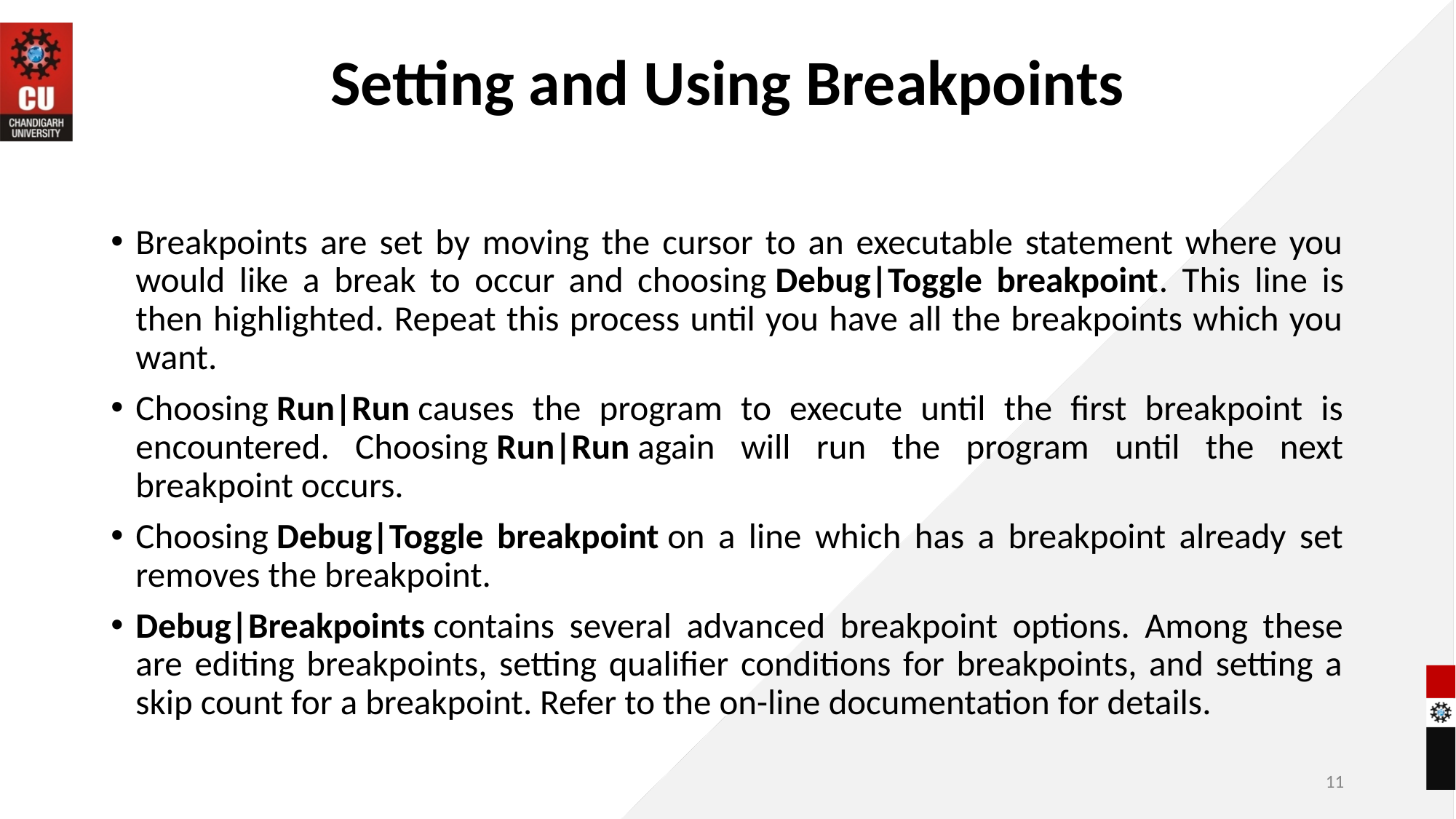

# Setting and Using Breakpoints
Breakpoints are set by moving the cursor to an executable statement where you would like a break to occur and choosing Debug|Toggle breakpoint. This line is then highlighted. Repeat this process until you have all the breakpoints which you want.
Choosing Run|Run causes the program to execute until the first breakpoint is encountered. Choosing Run|Run again will run the program until the next breakpoint occurs.
Choosing Debug|Toggle breakpoint on a line which has a breakpoint already set removes the breakpoint.
Debug|Breakpoints contains several advanced breakpoint options. Among these are editing breakpoints, setting qualifier conditions for breakpoints, and setting a skip count for a breakpoint. Refer to the on-line documentation for details.

11